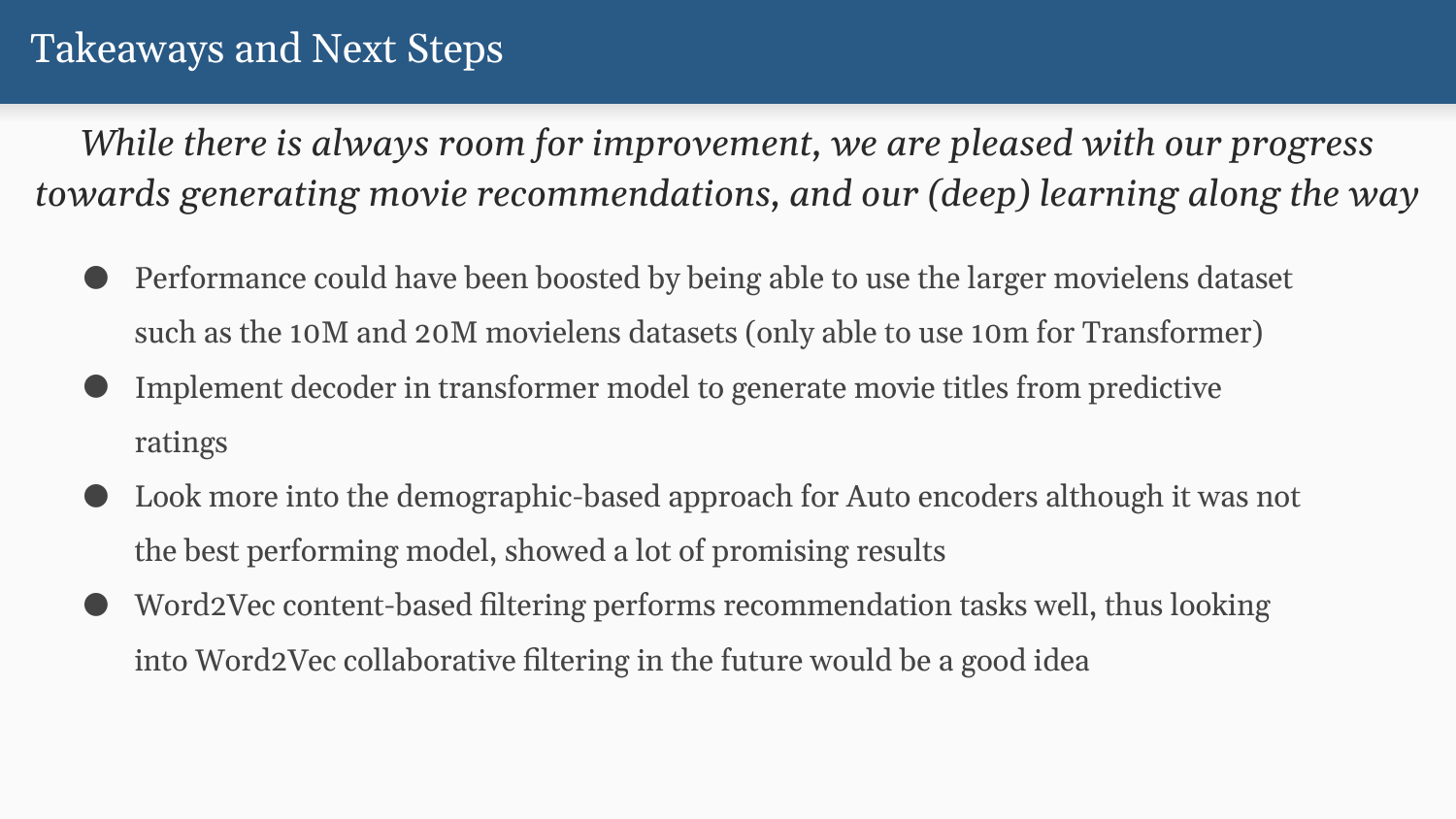

# Takeaways and Next Steps
While there is always room for improvement, we are pleased with our progress towards generating movie recommendations, and our (deep) learning along the way
Performance could have been boosted by being able to use the larger movielens dataset such as the 10M and 20M movielens datasets (only able to use 10m for Transformer)
Implement decoder in transformer model to generate movie titles from predictive ratings
Look more into the demographic-based approach for Auto encoders although it was not the best performing model, showed a lot of promising results
Word2Vec content-based filtering performs recommendation tasks well, thus looking into Word2Vec collaborative filtering in the future would be a good idea